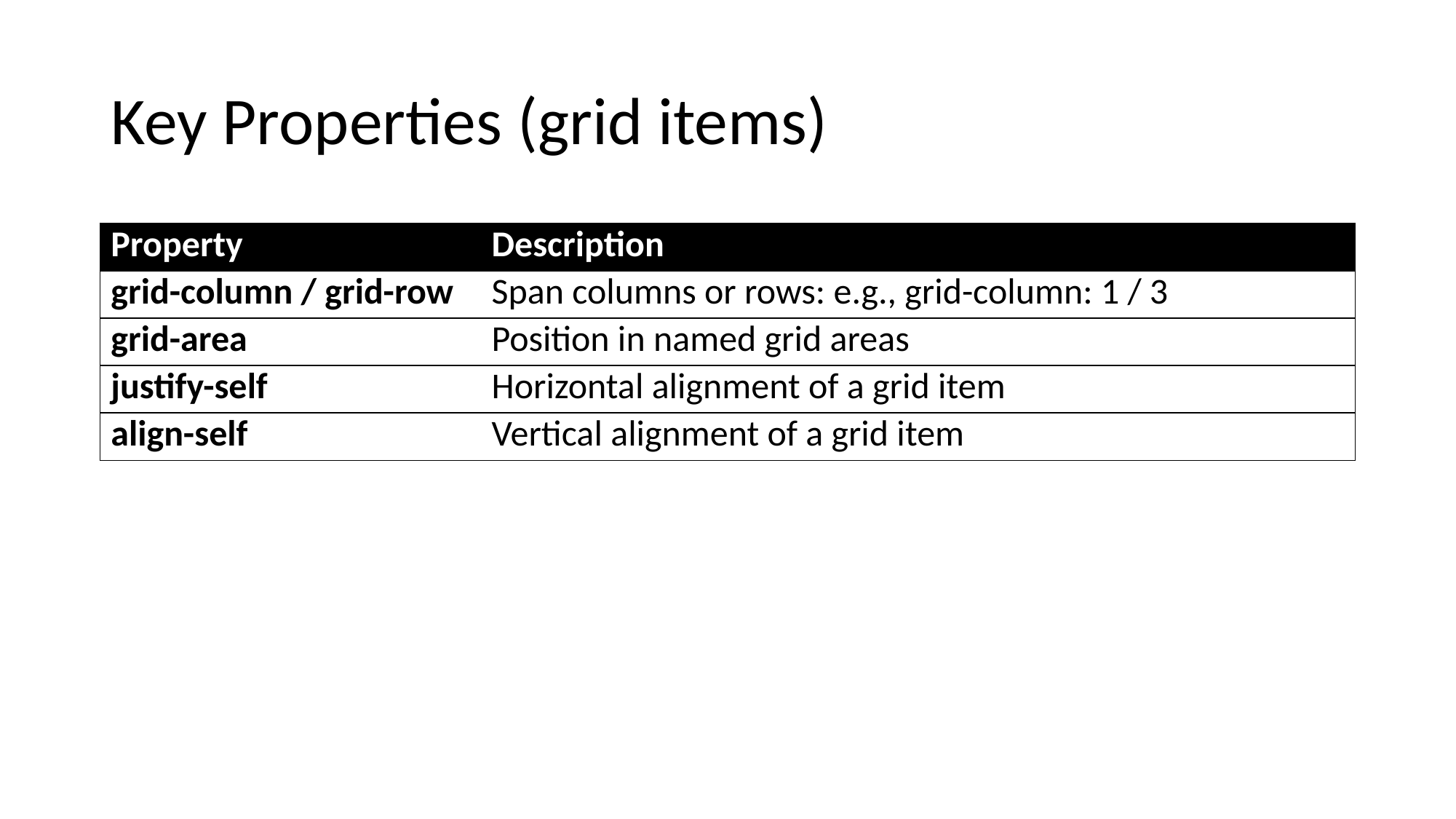

# Key Properties (grid items)
| Property | Description |
| --- | --- |
| grid-column / grid-row | Span columns or rows: e.g., grid-column: 1 / 3 |
| grid-area | Position in named grid areas |
| justify-self | Horizontal alignment of a grid item |
| align-self | Vertical alignment of a grid item |